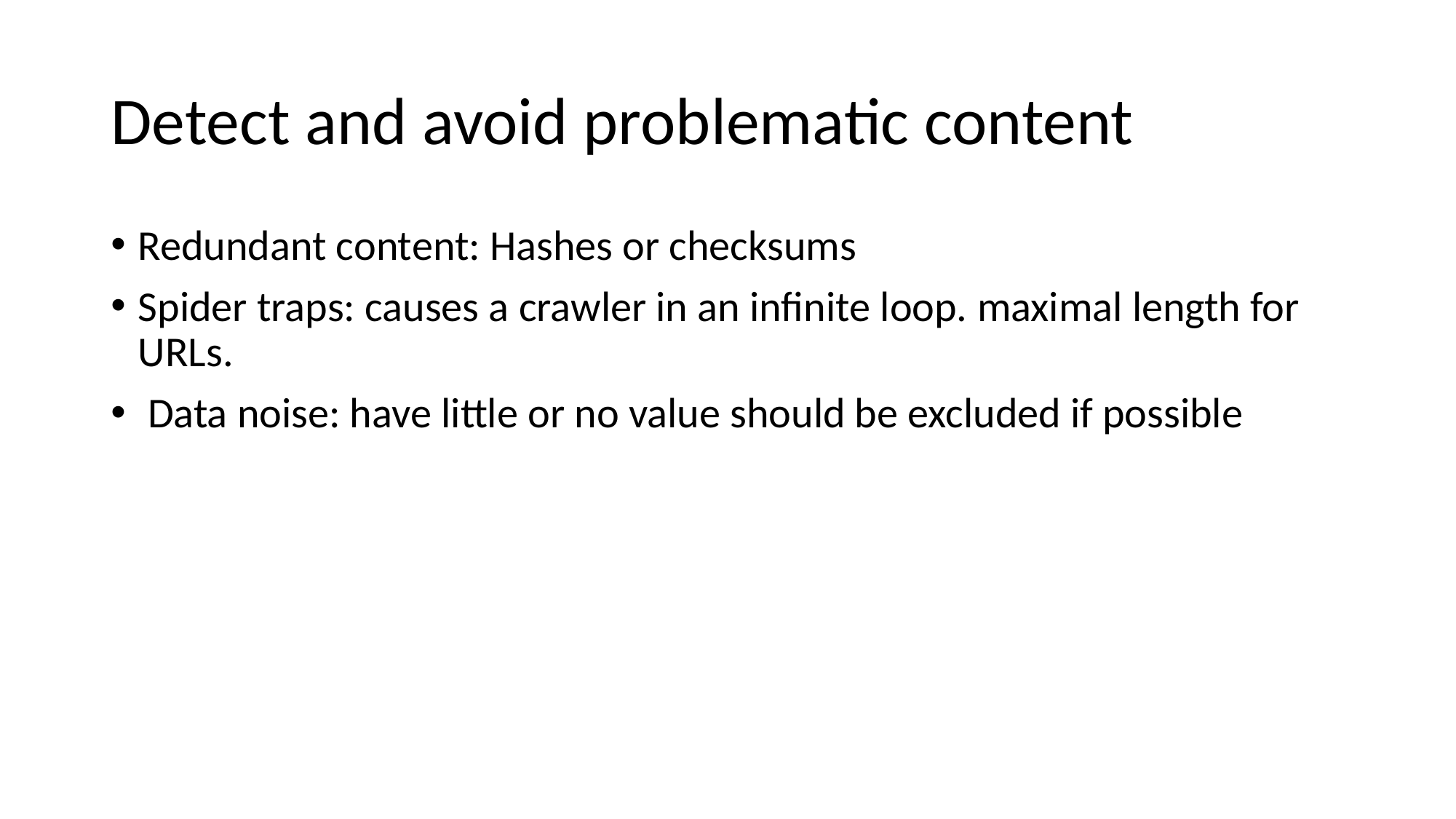

# Detect and avoid problematic content
Redundant content: Hashes or checksums
Spider traps: causes a crawler in an infinite loop. maximal length for URLs.
 Data noise: have little or no value should be excluded if possible